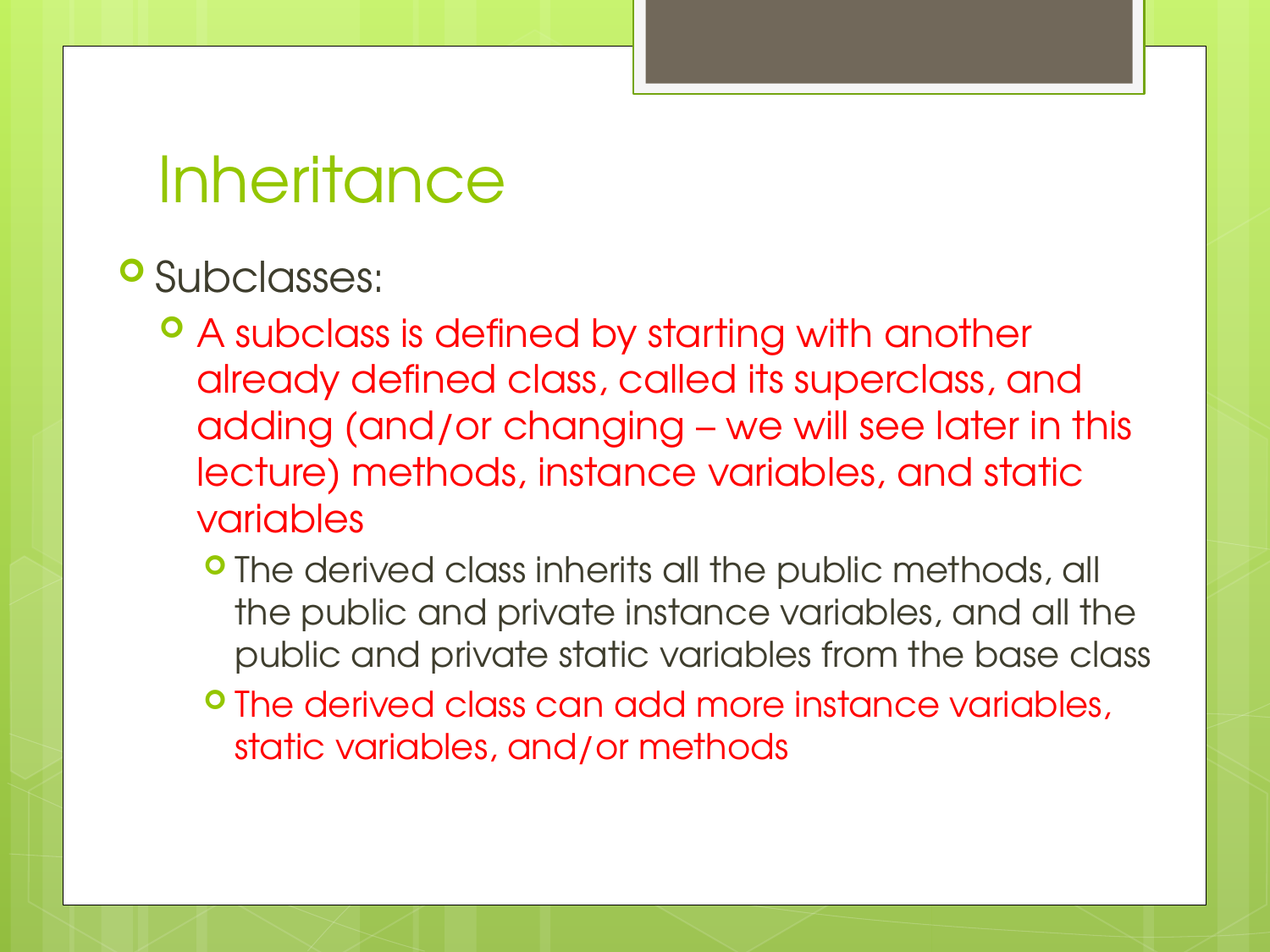

# Inheritance
Subclasses:
A subclass is defined by starting with another already defined class, called its superclass, and adding (and/or changing – we will see later in this lecture) methods, instance variables, and static variables
The derived class inherits all the public methods, all the public and private instance variables, and all the public and private static variables from the base class
The derived class can add more instance variables, static variables, and/or methods